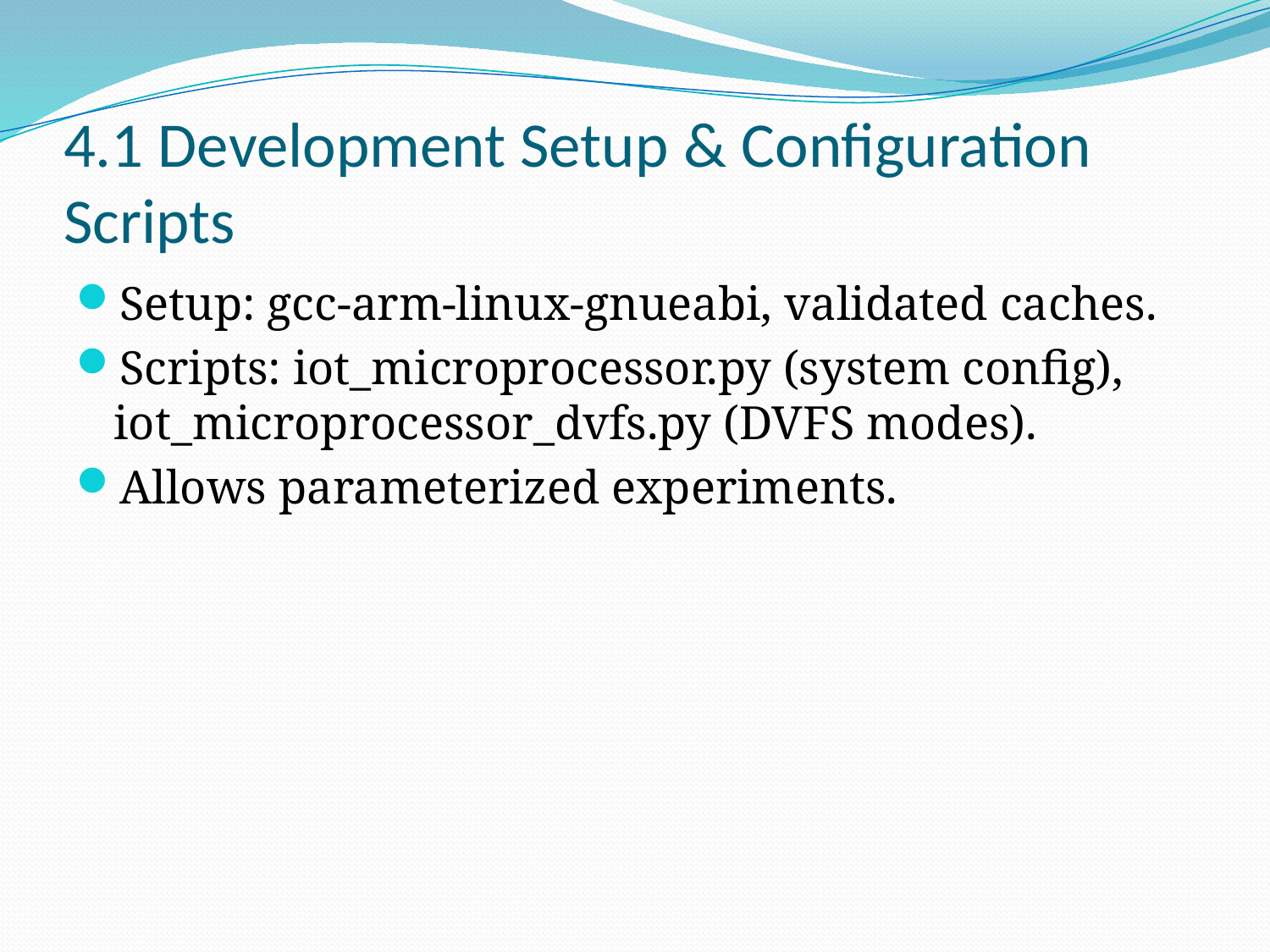

# 4.1 Development Setup & Configuration Scripts
Setup: gcc-arm-linux-gnueabi, validated caches.
Scripts: iot_microprocessor.py (system config), iot_microprocessor_dvfs.py (DVFS modes).
Allows parameterized experiments.